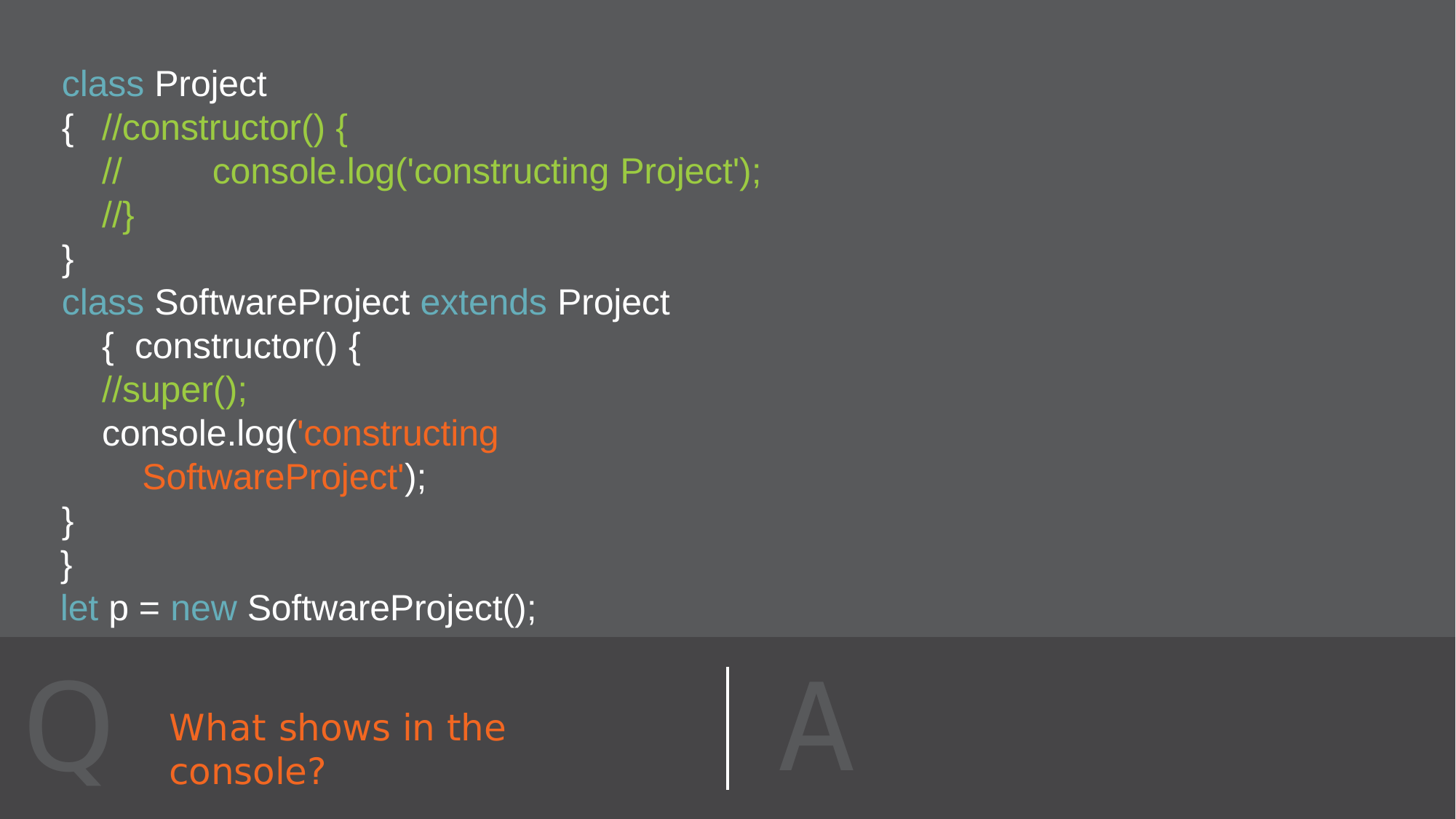

# class Project {
//constructor() {
//	console.log('constructing Project');
//}
}
class SoftwareProject extends Project {  constructor() {
//super();
console.log('constructing SoftwareProject');
}
}
let p = new SoftwareProject();
Q	A

What shows in the console?
23